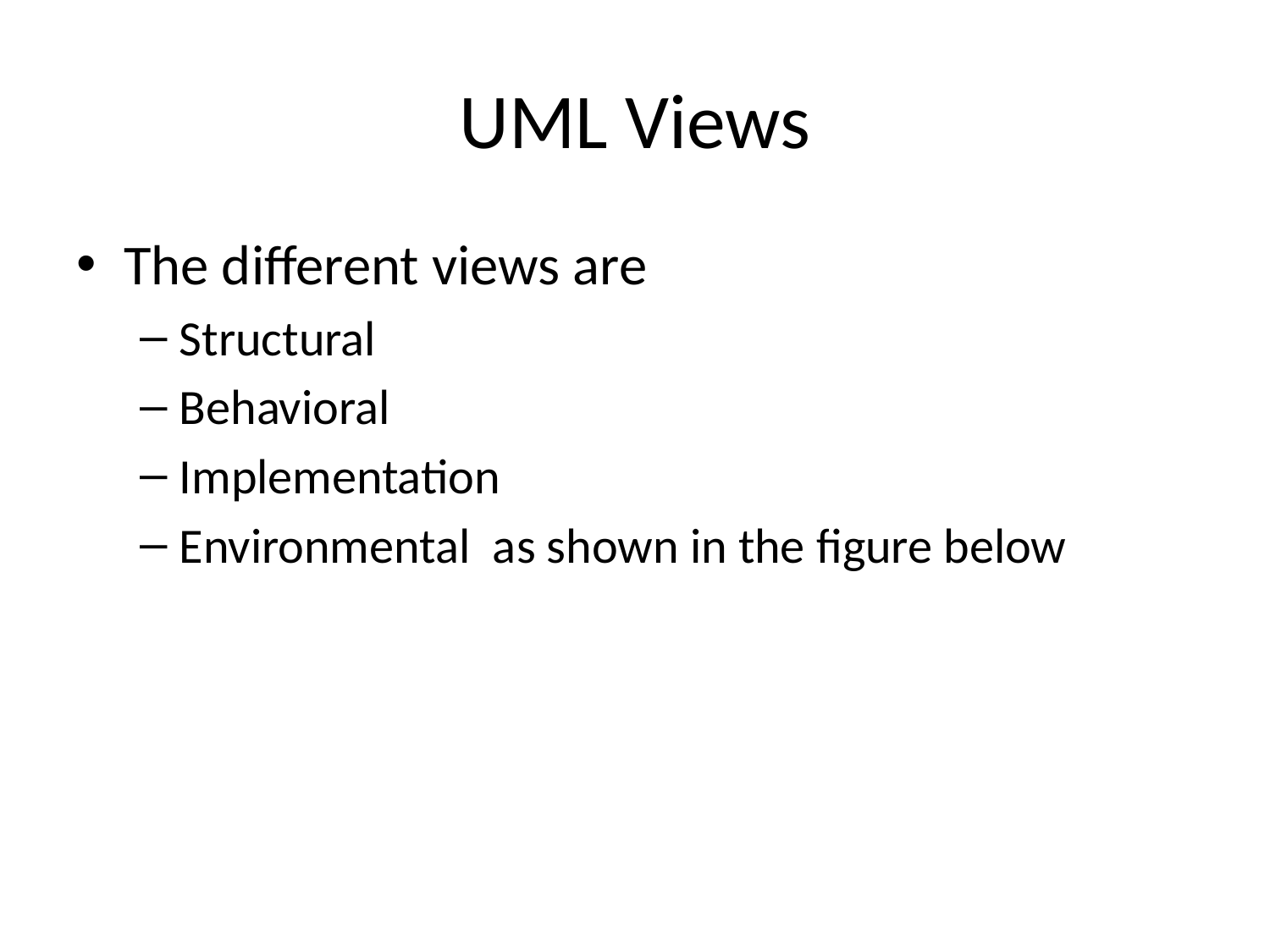

# UML Views
The different views are
Structural
Behavioral
Implementation
Environmental  as shown in the figure below